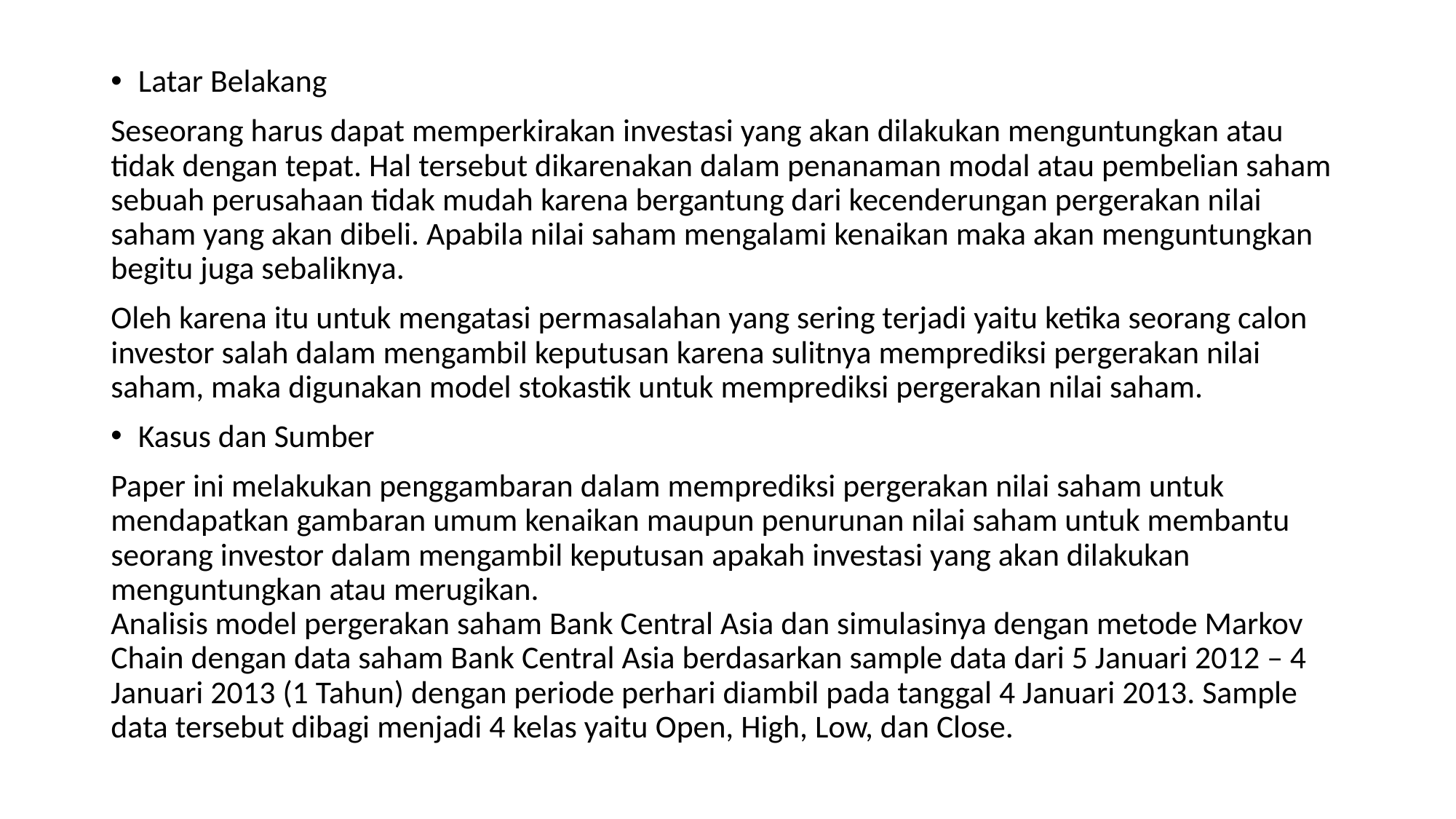

Latar Belakang
Seseorang harus dapat memperkirakan investasi yang akan dilakukan menguntungkan atau tidak dengan tepat. Hal tersebut dikarenakan dalam penanaman modal atau pembelian saham sebuah perusahaan tidak mudah karena bergantung dari kecenderungan pergerakan nilai saham yang akan dibeli. Apabila nilai saham mengalami kenaikan maka akan menguntungkan begitu juga sebaliknya.
Oleh karena itu untuk mengatasi permasalahan yang sering terjadi yaitu ketika seorang calon investor salah dalam mengambil keputusan karena sulitnya memprediksi pergerakan nilai saham, maka digunakan model stokastik untuk memprediksi pergerakan nilai saham.
Kasus dan Sumber
Paper ini melakukan penggambaran dalam memprediksi pergerakan nilai saham untuk mendapatkan gambaran umum kenaikan maupun penurunan nilai saham untuk membantu seorang investor dalam mengambil keputusan apakah investasi yang akan dilakukan menguntungkan atau merugikan.
Analisis model pergerakan saham Bank Central Asia dan simulasinya dengan metode Markov Chain dengan data saham Bank Central Asia berdasarkan sample data dari 5 Januari 2012 – 4 Januari 2013 (1 Tahun) dengan periode perhari diambil pada tanggal 4 Januari 2013. Sample data tersebut dibagi menjadi 4 kelas yaitu Open, High, Low, dan Close.